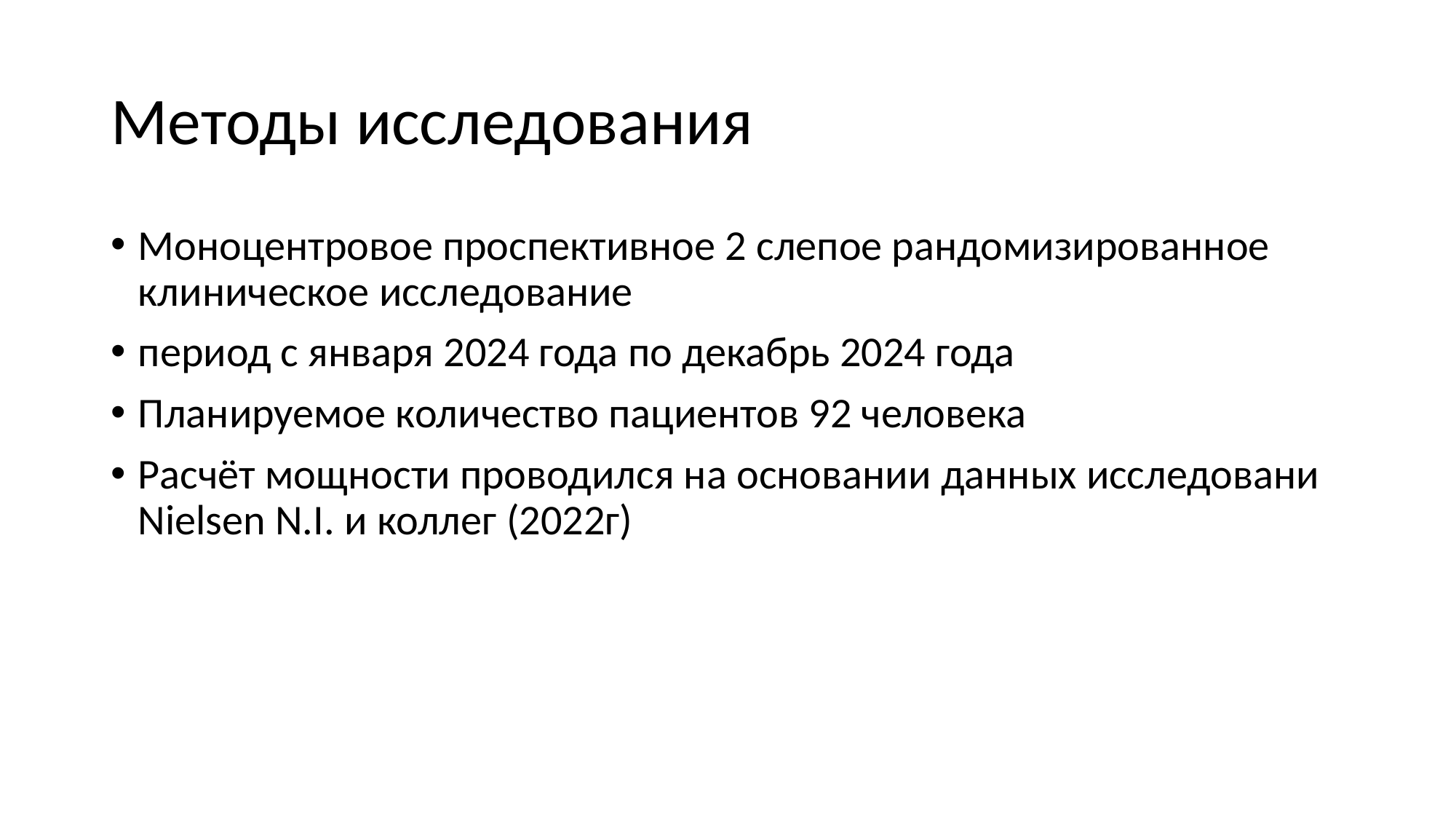

# Методы исследования
Моноцентровое проспективное 2 слепое рандомизированное клиническое исследование
период с января 2024 года по декабрь 2024 года
Планируемое количество пациентов 92 человека
Расчёт мощности проводился на основании данных исследовани Nielsen N.I. и коллег (2022г)